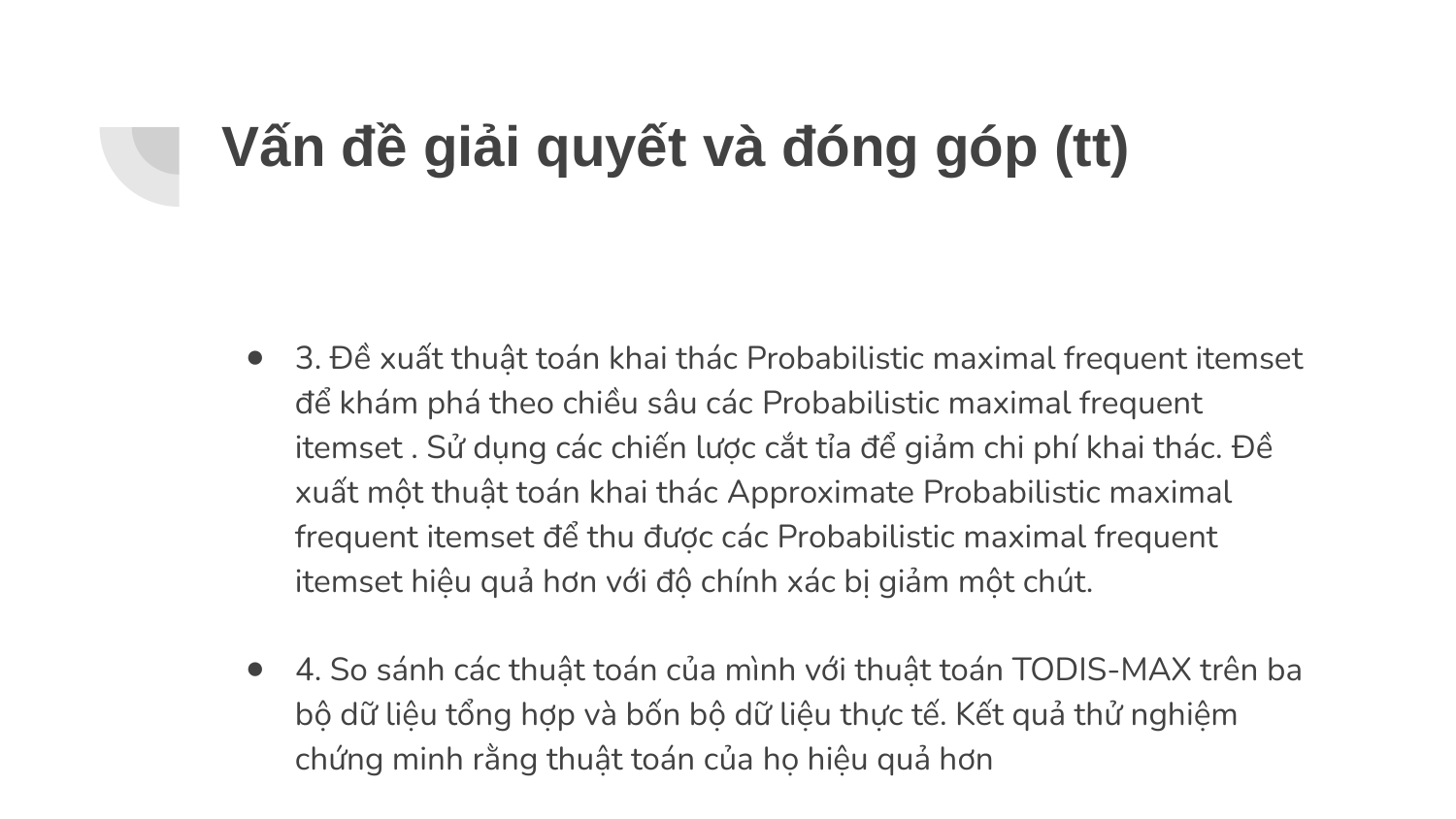

# Vấn đề giải quyết và đóng góp (tt)
3. Đề xuất thuật toán khai thác Probabilistic maximal frequent itemset  để khám phá theo chiều sâu các Probabilistic maximal frequent itemset . Sử dụng các chiến lược cắt tỉa để giảm chi phí khai thác. Đề xuất một thuật toán khai thác Approximate Probabilistic maximal frequent itemset để thu được các Probabilistic maximal frequent itemset hiệu quả hơn với độ chính xác bị giảm một chút.

4. So sánh các thuật toán của mình với thuật toán TODIS-MAX trên ba bộ dữ liệu tổng hợp và bốn bộ dữ liệu thực tế. Kết quả thử nghiệm chứng minh rằng thuật toán của họ hiệu quả hơn